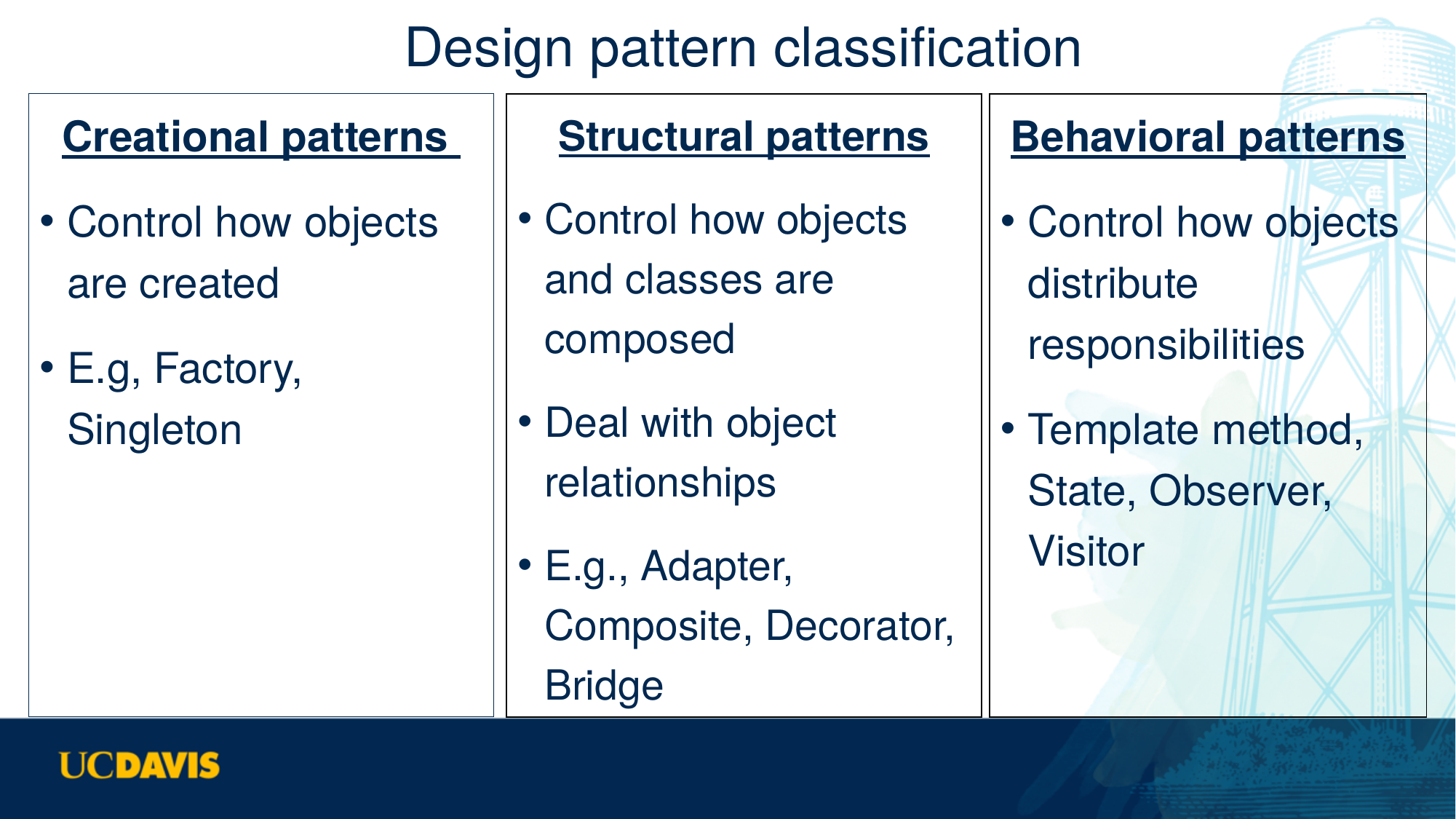

# Design pattern classification
Behavioral patterns
Control how objects distribute responsibilities
Template method, State, Observer, Visitor

Structural patterns
Control how objects and classes are composed
Deal with object relationships
E.g., Adapter, Composite, Decorator, Bridge

Creational patterns
Control how objects are created
E.g, Factory, Singleton